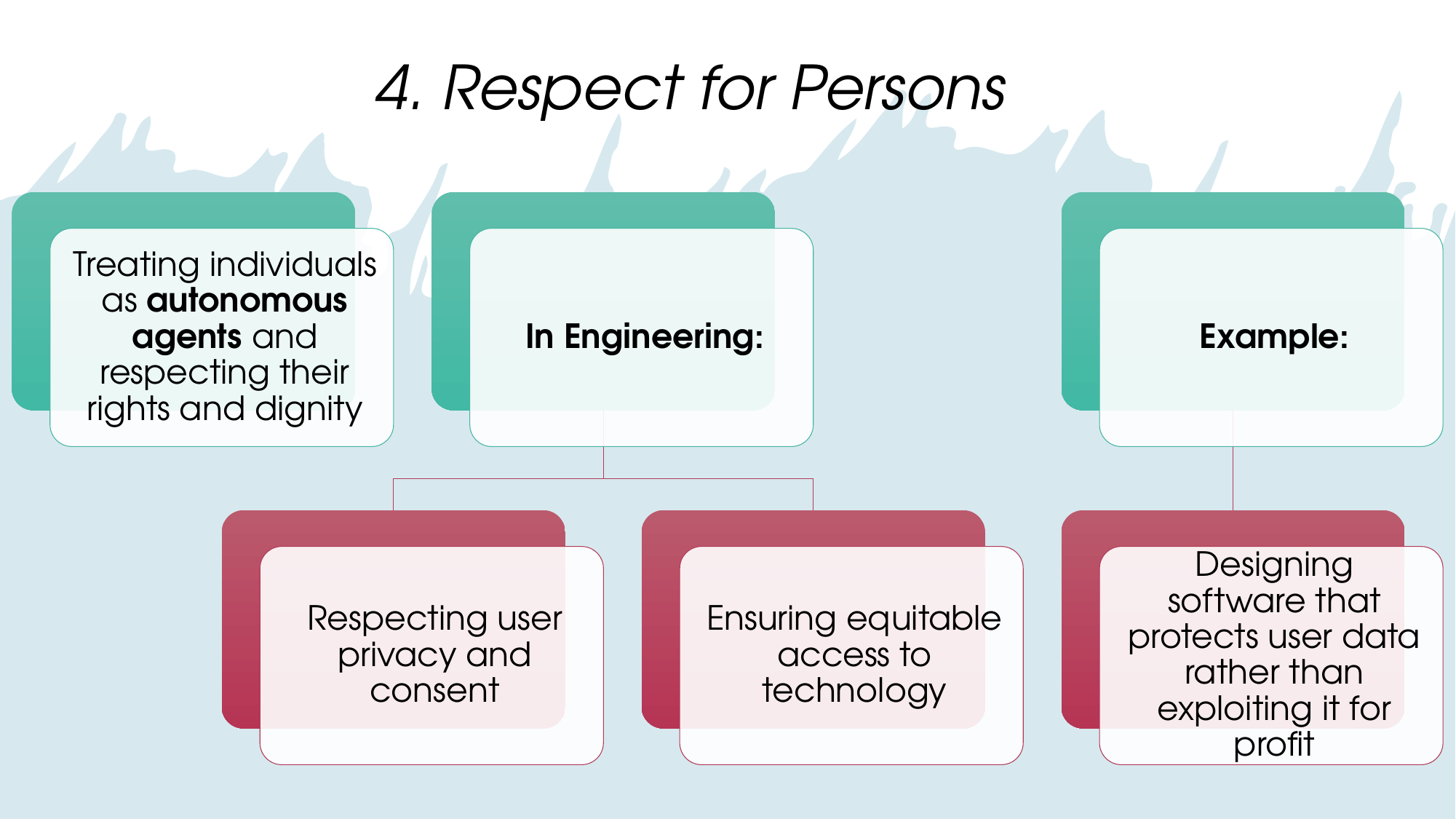

# 4. Respect for Persons

Treating individuals as autonomous agents and respecting their rights and dignity
In Engineering:
Respecting user privacy and consent
Ensuring equitable access to technology
Example:
Designing software that protects user data rather than exploiting it for profit